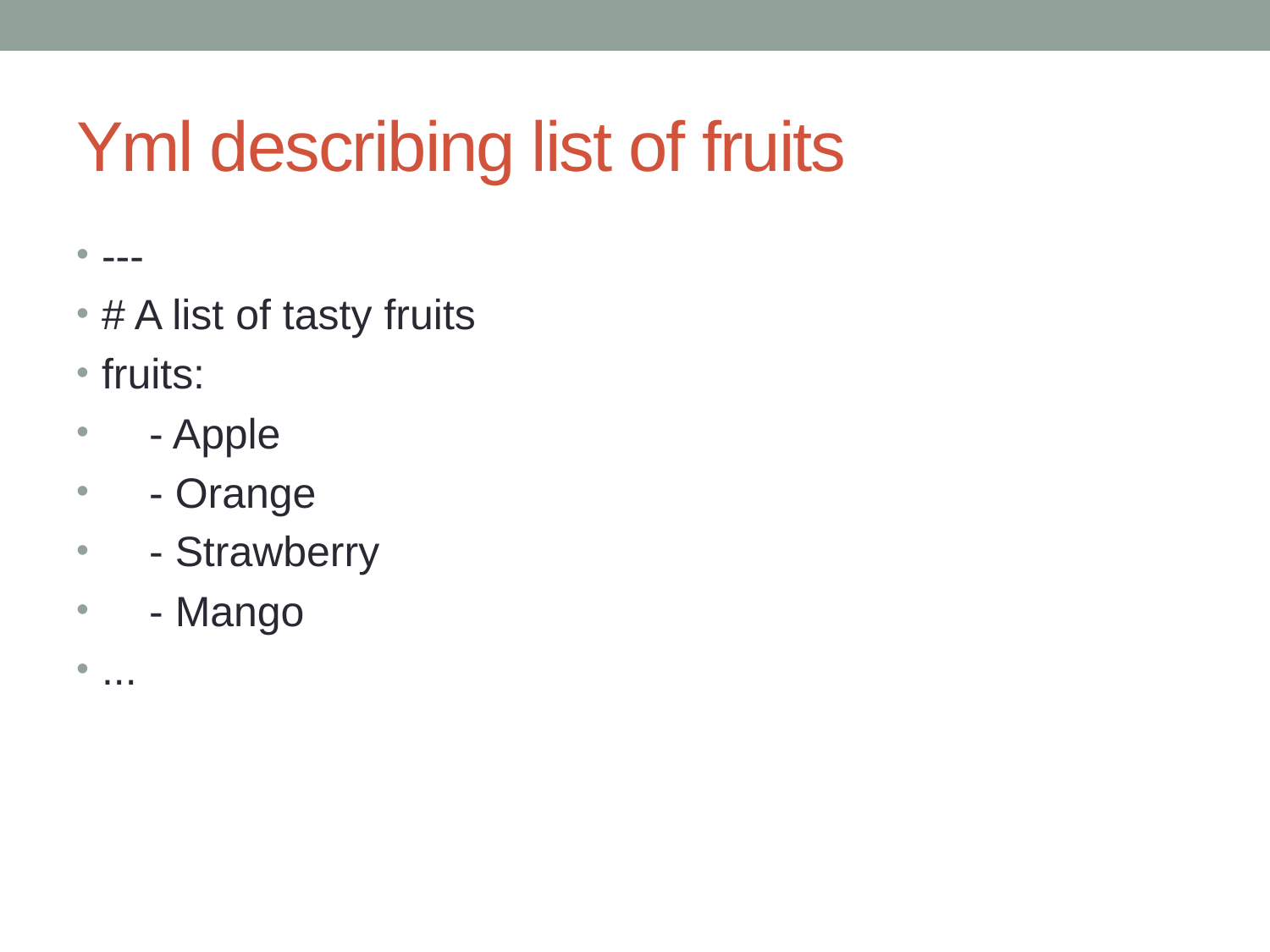

# Yml describing list of fruits
---
# A list of tasty fruits
fruits:
    - Apple
    - Orange
    - Strawberry
    - Mango
...